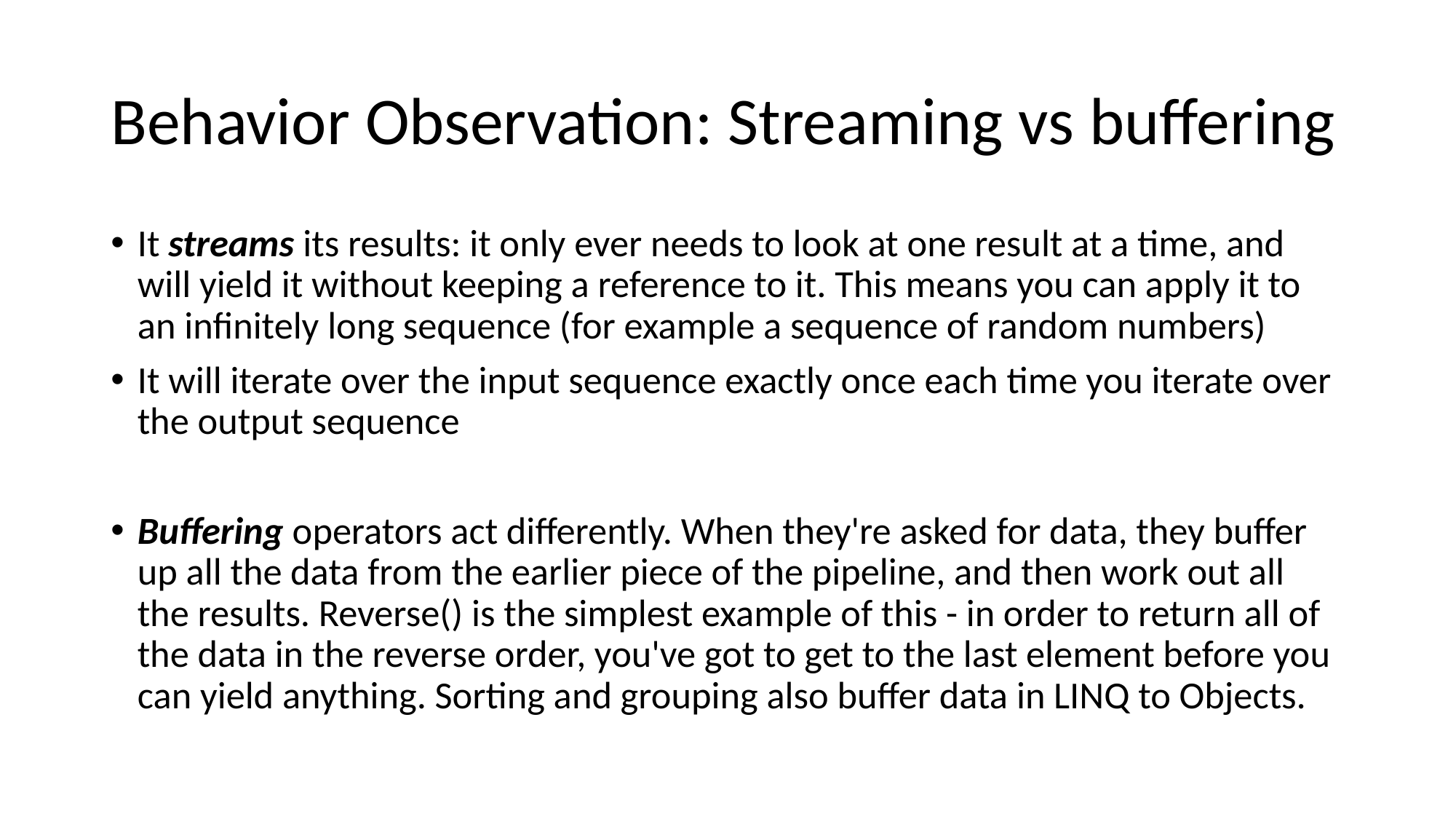

# Behavior Observation: Streaming vs buffering
It streams its results: it only ever needs to look at one result at a time, and will yield it without keeping a reference to it. This means you can apply it to an infinitely long sequence (for example a sequence of random numbers)
It will iterate over the input sequence exactly once each time you iterate over the output sequence

Buffering operators act differently. When they're asked for data, they buffer up all the data from the earlier piece of the pipeline, and then work out all the results. Reverse() is the simplest example of this - in order to return all of the data in the reverse order, you've got to get to the last element before you can yield anything. Sorting and grouping also buffer data in LINQ to Objects.